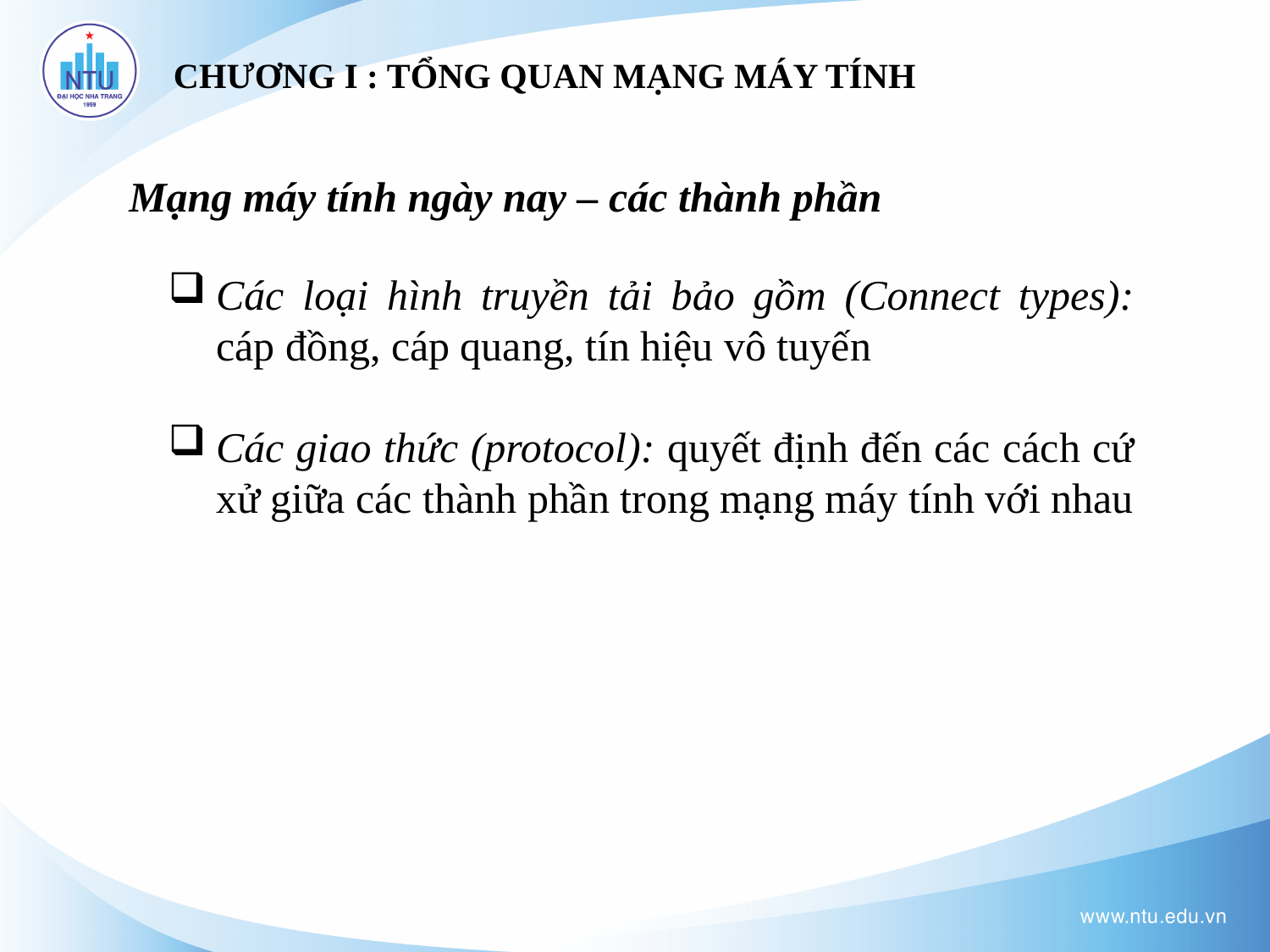

# CHƯƠNG I : TỔNG QUAN MẠNG MÁY TÍNH
Mạng máy tính ngày nay – các thành phần
Các loại hình truyền tải bảo gồm (Connect types): cáp đồng, cáp quang, tín hiệu vô tuyến

Các giao thức (protocol): quyết định đến các cách cứ xử giữa các thành phần trong mạng máy tính với nhau